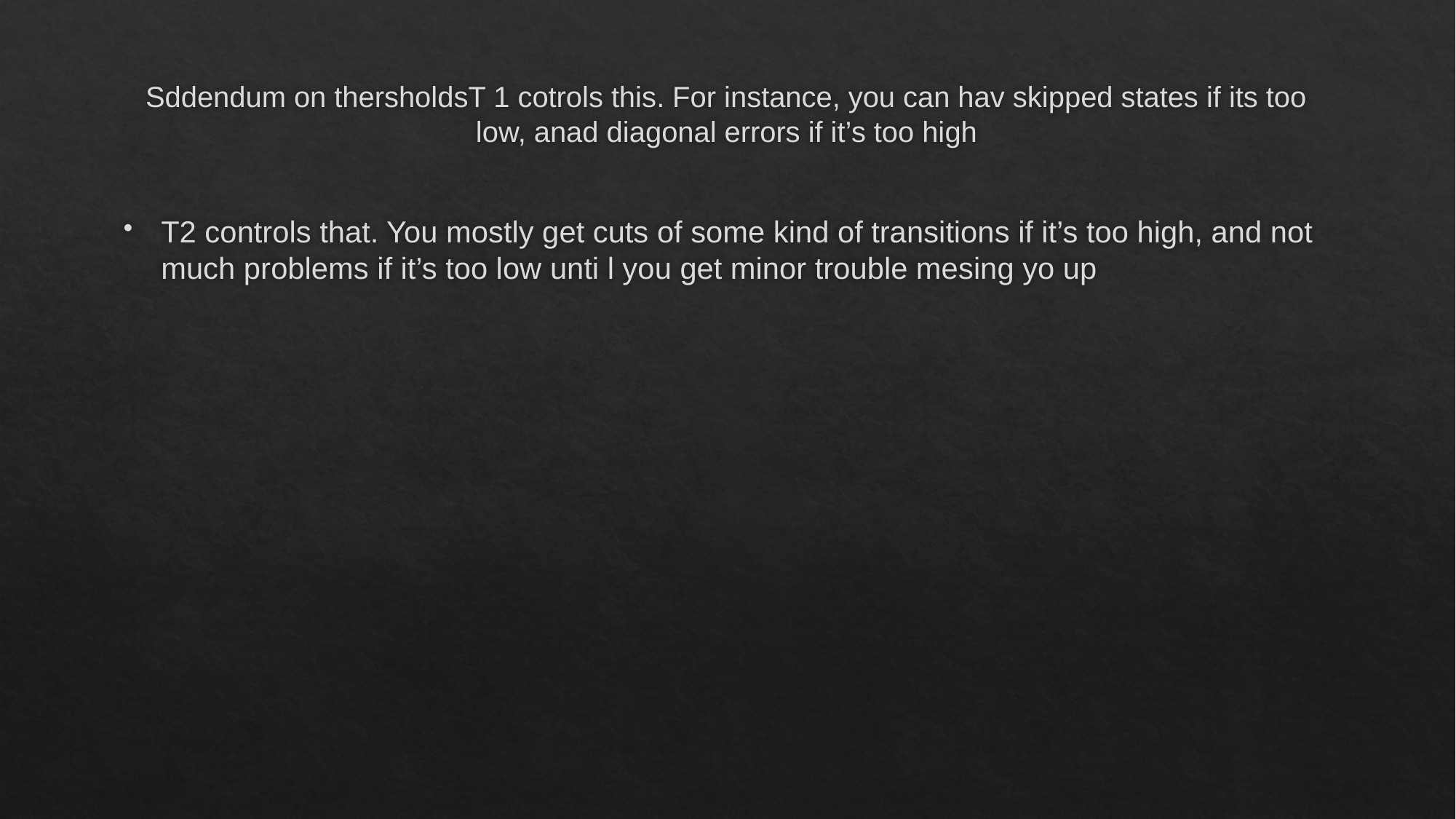

# Sddendum on thersholdsT 1 cotrols this. For instance, you can hav skipped states if its too low, anad diagonal errors if it’s too high
T2 controls that. You mostly get cuts of some kind of transitions if it’s too high, and not much problems if it’s too low unti l you get minor trouble mesing yo up